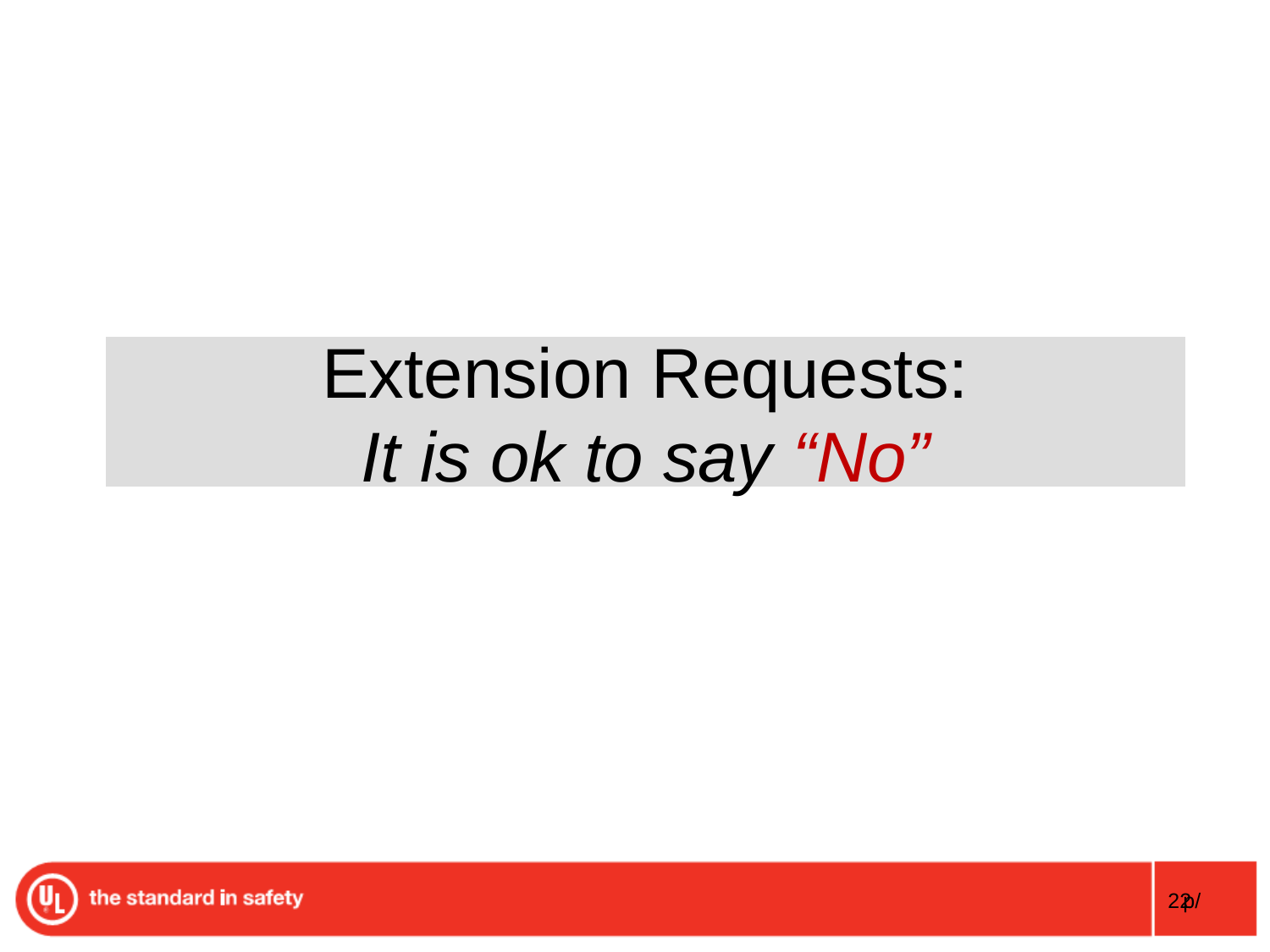

# Extension Requests: It is ok to say “No”